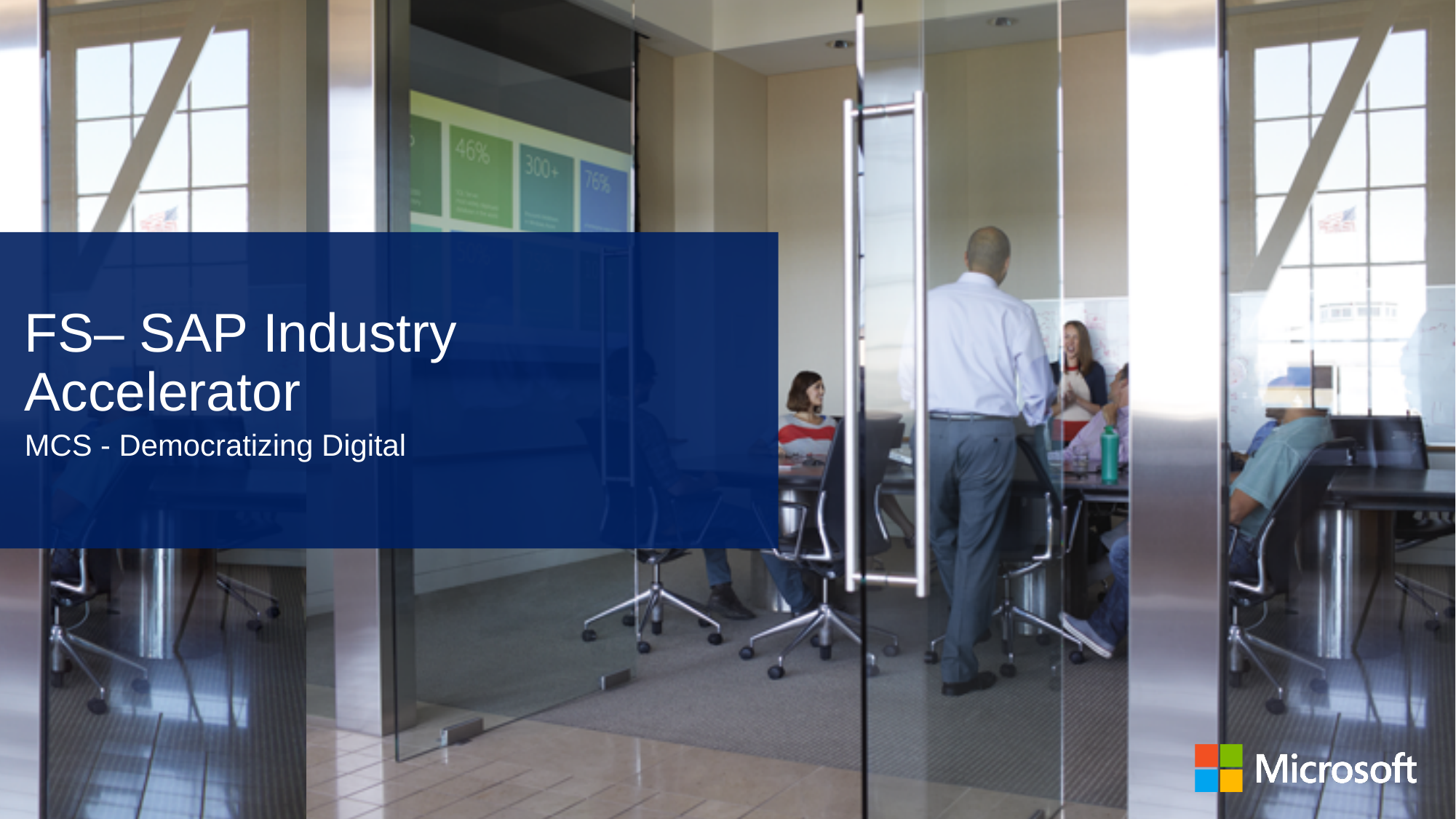

FS– SAP Industry Accelerator

MCS - Democratizing Digital